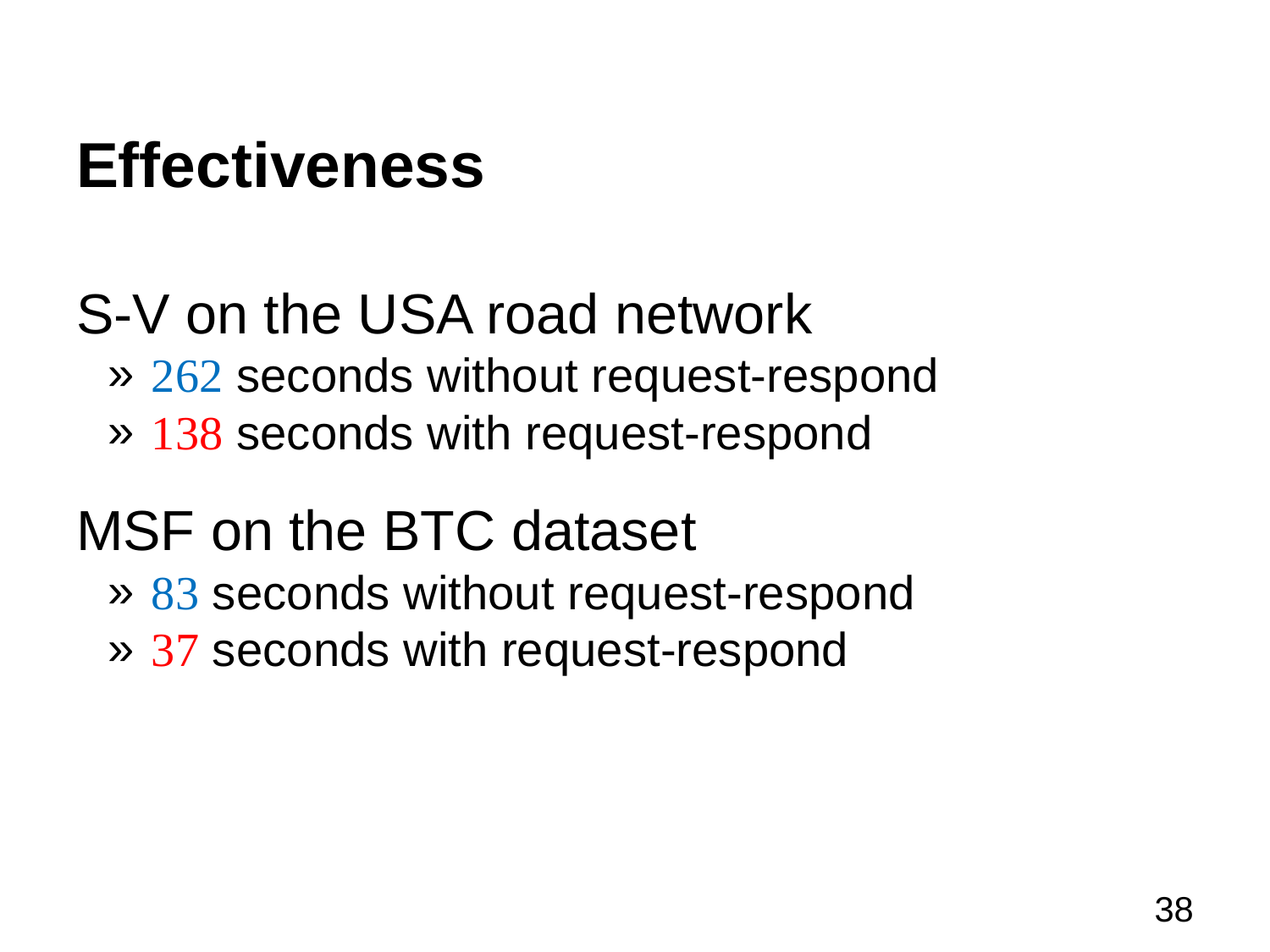

# Effectiveness
S-V on the USA road network
 262 seconds without request-respond
 138 seconds with request-respond
MSF on the BTC dataset
 83 seconds without request-respond
 37 seconds with request-respond
38